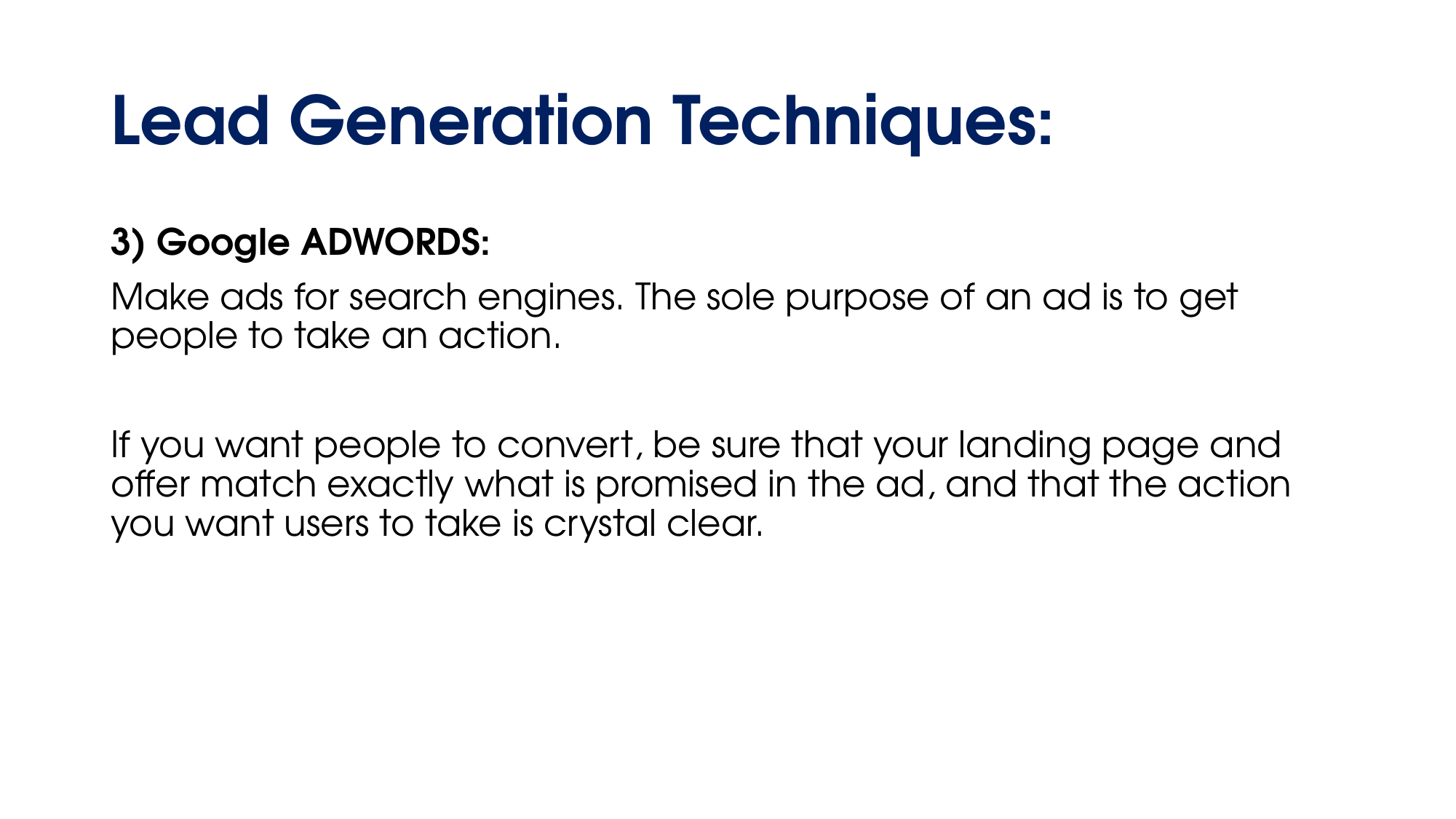

# Lead Generation Techniques:
3) Google ADWORDS:
Make ads for search engines. The sole purpose of an ad is to get people to take an action.

If you want people to convert, be sure that your landing page and offer match exactly what is promised in the ad, and that the action you want users to take is crystal clear.